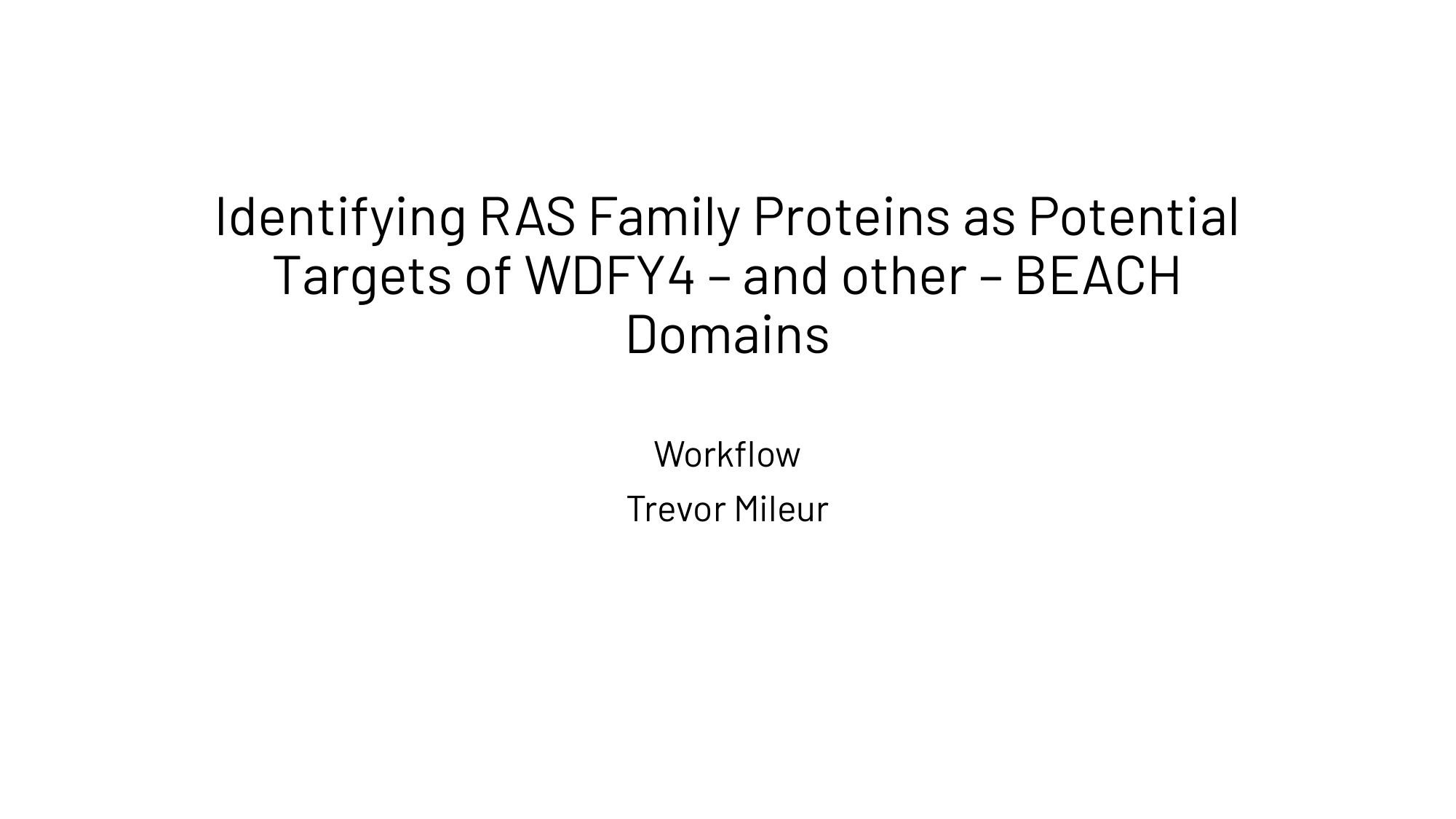

# Identifying RAS Family Proteins as Potential Targets of WDFY4 – and other – BEACH Domains
Workflow
Trevor Mileur